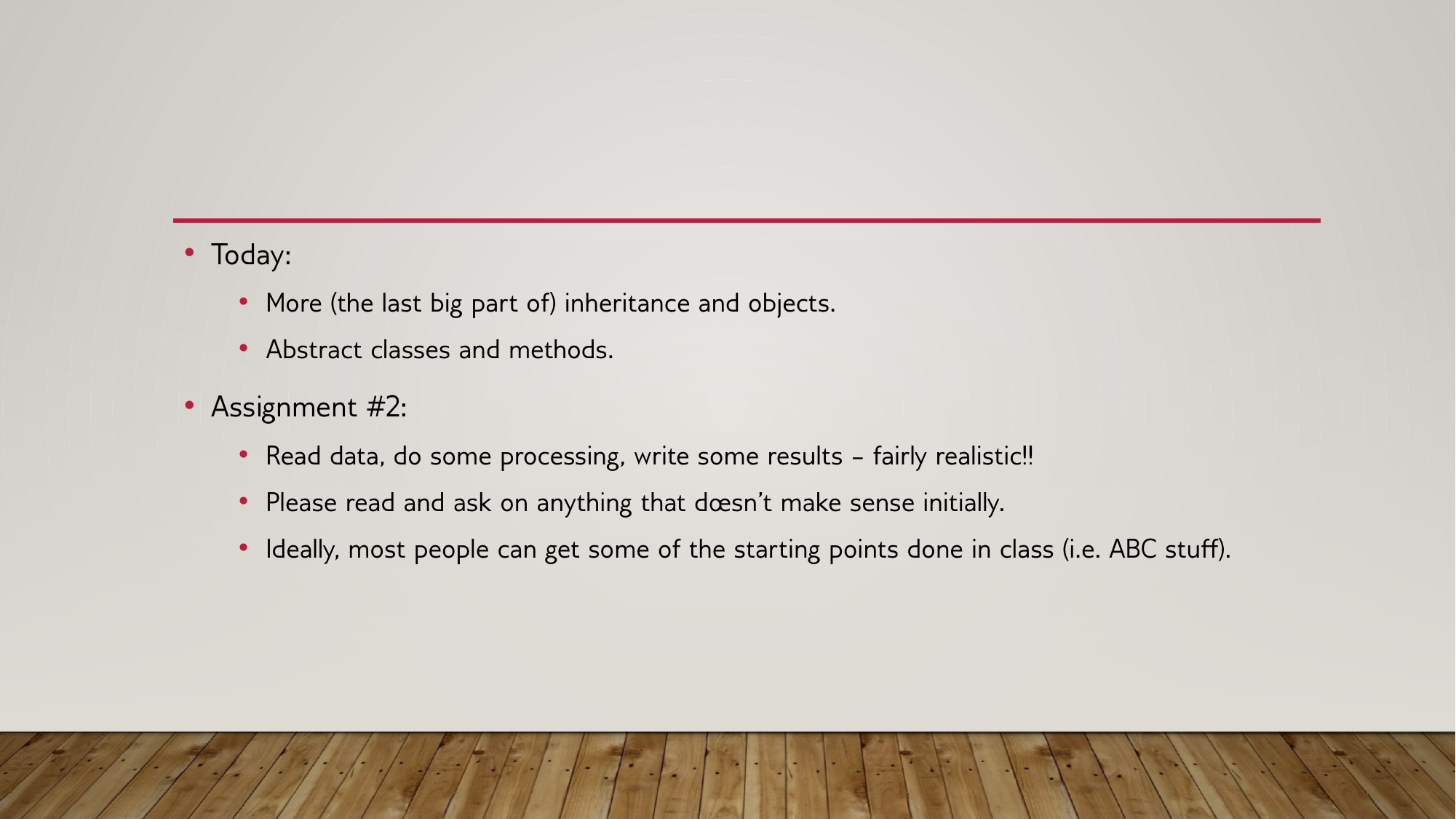

#
Today:
More (the last big part of) inheritance and objects.
Abstract classes and methods.
Assignment #2:
Read data, do some processing, write some results – fairly realistic!!
Please read and ask on anything that doesn’t make sense initially.
Ideally, most people can get some of the starting points done in class (i.e. ABC stuff).